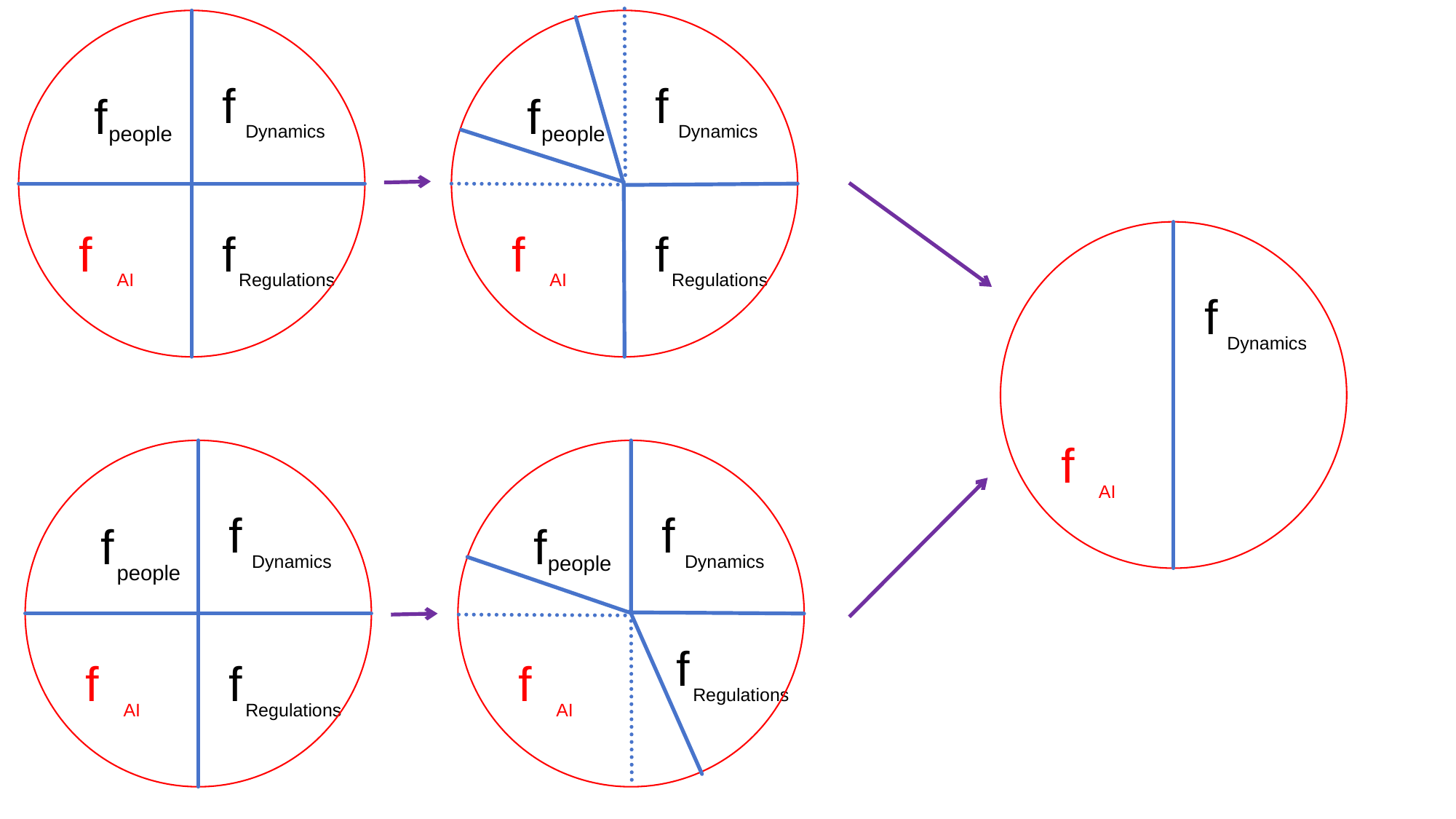

f
f
f
f
people
Dynamics
people
Dynamics
f
f
f
f

f
AI
Regulations
AI
Regulations
Dynamics
f

AI
f
f
f
f
Dynamics
people
Dynamics
people
f
f
f
f
Regulations
AI
Regulations
AI